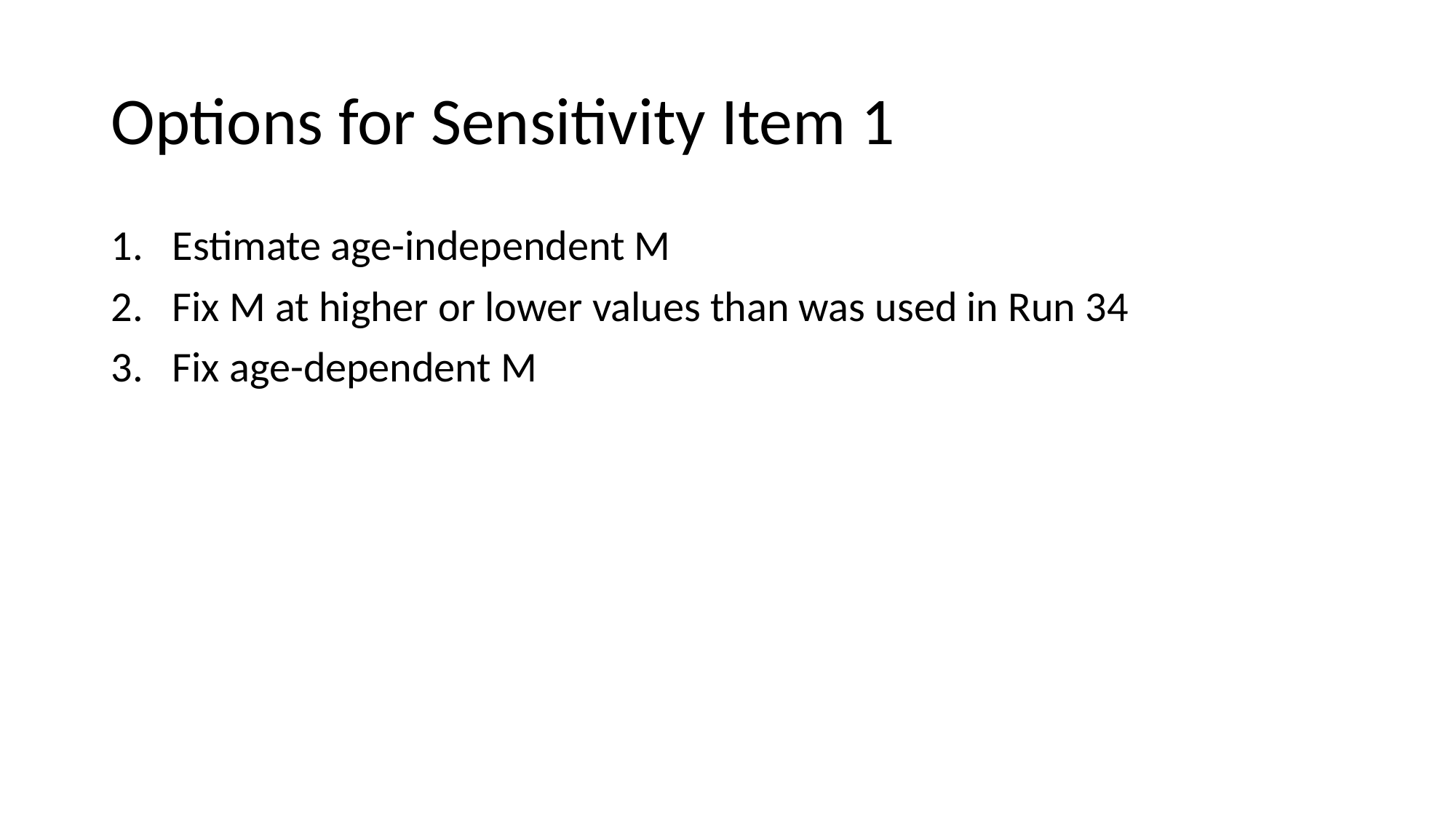

# Options for Sensitivity Item 1
Estimate age-independent M
Fix M at higher or lower values than was used in Run 34
Fix age-dependent M